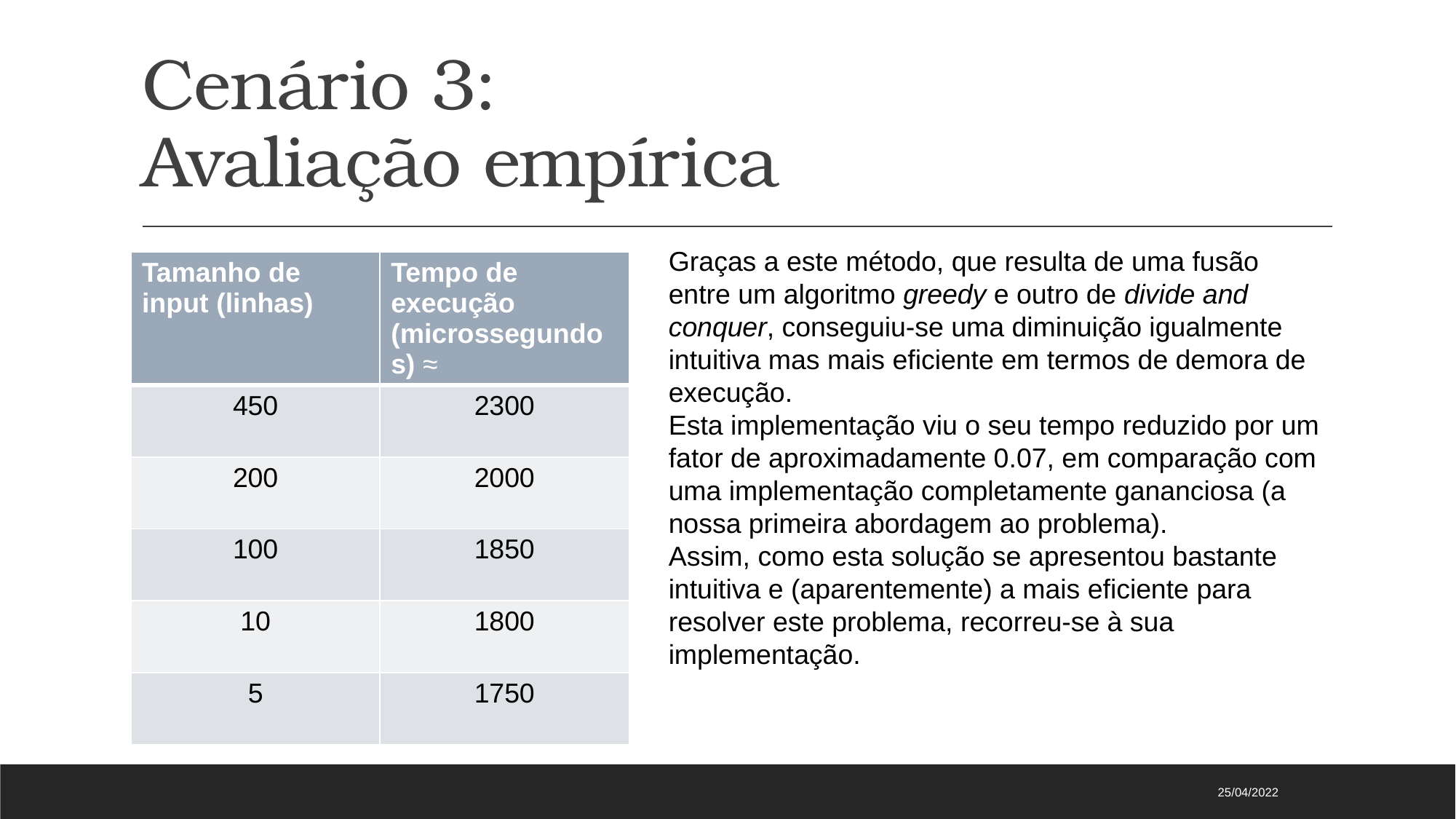

# Cenário 3: Avaliação empírica
Graças a este método, que resulta de uma fusão entre um algoritmo greedy e outro de divide and conquer, conseguiu-se uma diminuição igualmente intuitiva mas mais eficiente em termos de demora de execução.
Esta implementação viu o seu tempo reduzido por um fator de aproximadamente 0.07, em comparação com uma implementação completamente gananciosa (a nossa primeira abordagem ao problema).
Assim, como esta solução se apresentou bastante intuitiva e (aparentemente) a mais eficiente para resolver este problema, recorreu-se à sua implementação.
| Tamanho de input (linhas) | Tempo de execução (microssegundos) ≈ |
| --- | --- |
| 450 | 2300 |
| 200 | 2000 |
| 100 | 1850 |
| 10 | 1800 |
| 5 | 1750 |

25/04/2022